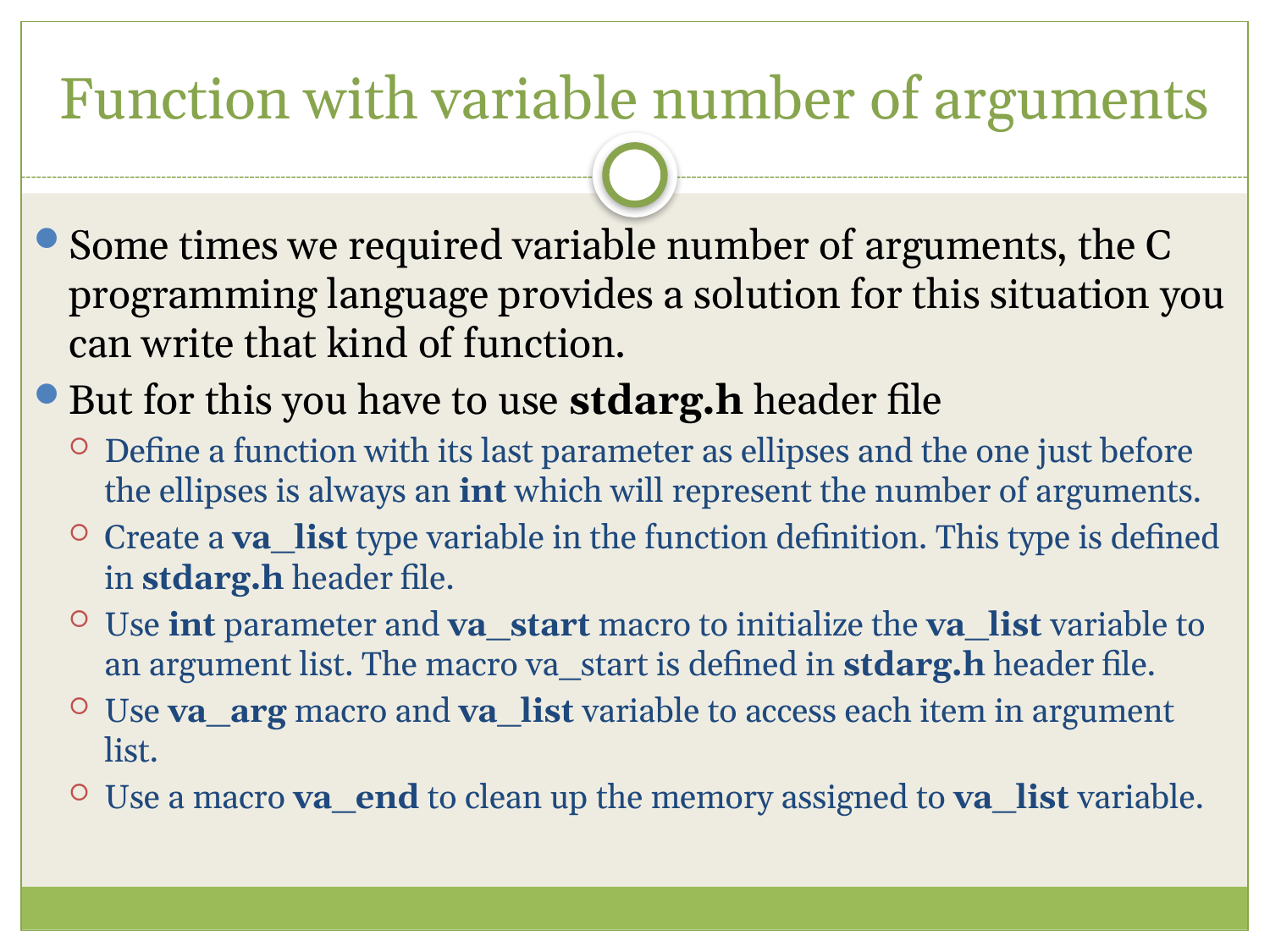

# Function with variable number of arguments
Some times we required variable number of arguments, the C programming language provides a solution for this situation you can write that kind of function.
But for this you have to use stdarg.h header file
Define a function with its last parameter as ellipses and the one just before the ellipses is always an int which will represent the number of arguments.
Create a va_list type variable in the function definition. This type is defined in stdarg.h header file.
Use int parameter and va_start macro to initialize the va_list variable to an argument list. The macro va_start is defined in stdarg.h header file.
Use va_arg macro and va_list variable to access each item in argument list.
Use a macro va_end to clean up the memory assigned to va_list variable.